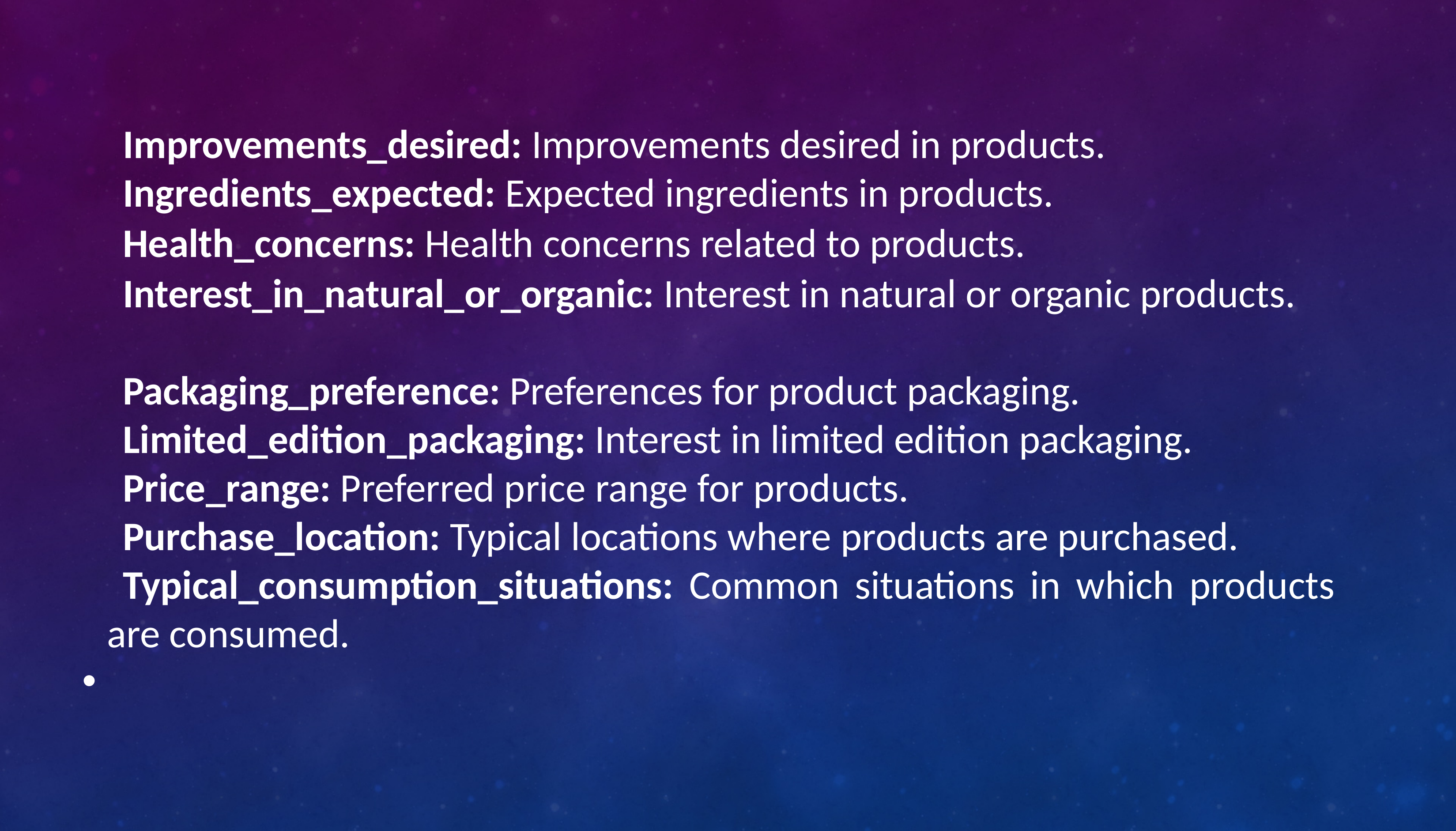

Improvements_desired: Improvements desired in products.
Ingredients_expected: Expected ingredients in products.

Health_concerns: Health concerns related to products.

Interest_in_natural_or_organic: Interest in natural or organic products.

Packaging_preference: Preferences for product packaging.
Limited_edition_packaging: Interest in limited edition packaging.
Price_range: Preferred price range for products.
Purchase_location: Typical locations where products are purchased.
Typical_consumption_situations: Common situations in which products are consumed.